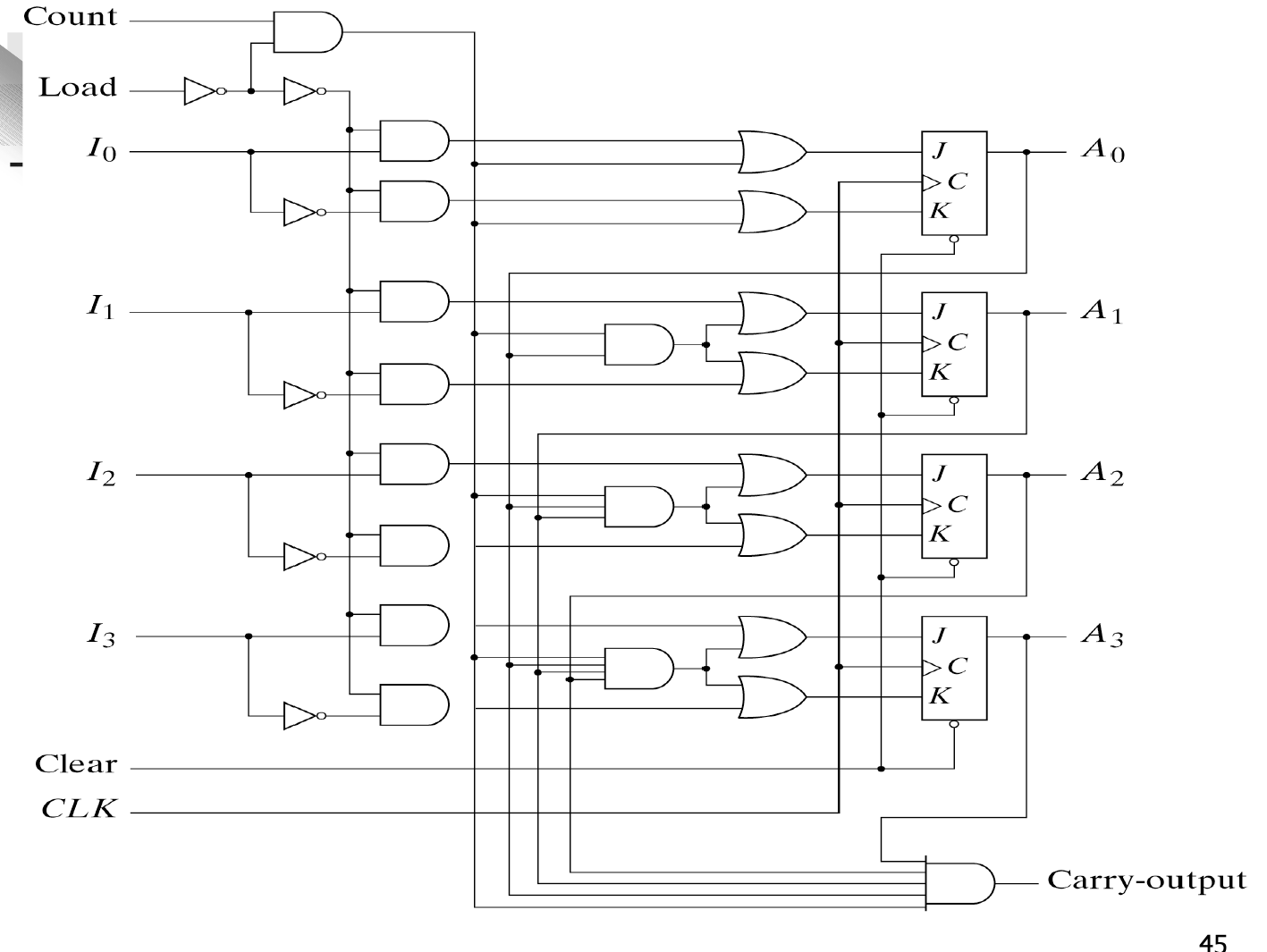

# Binary Counter with Parallel Load
45